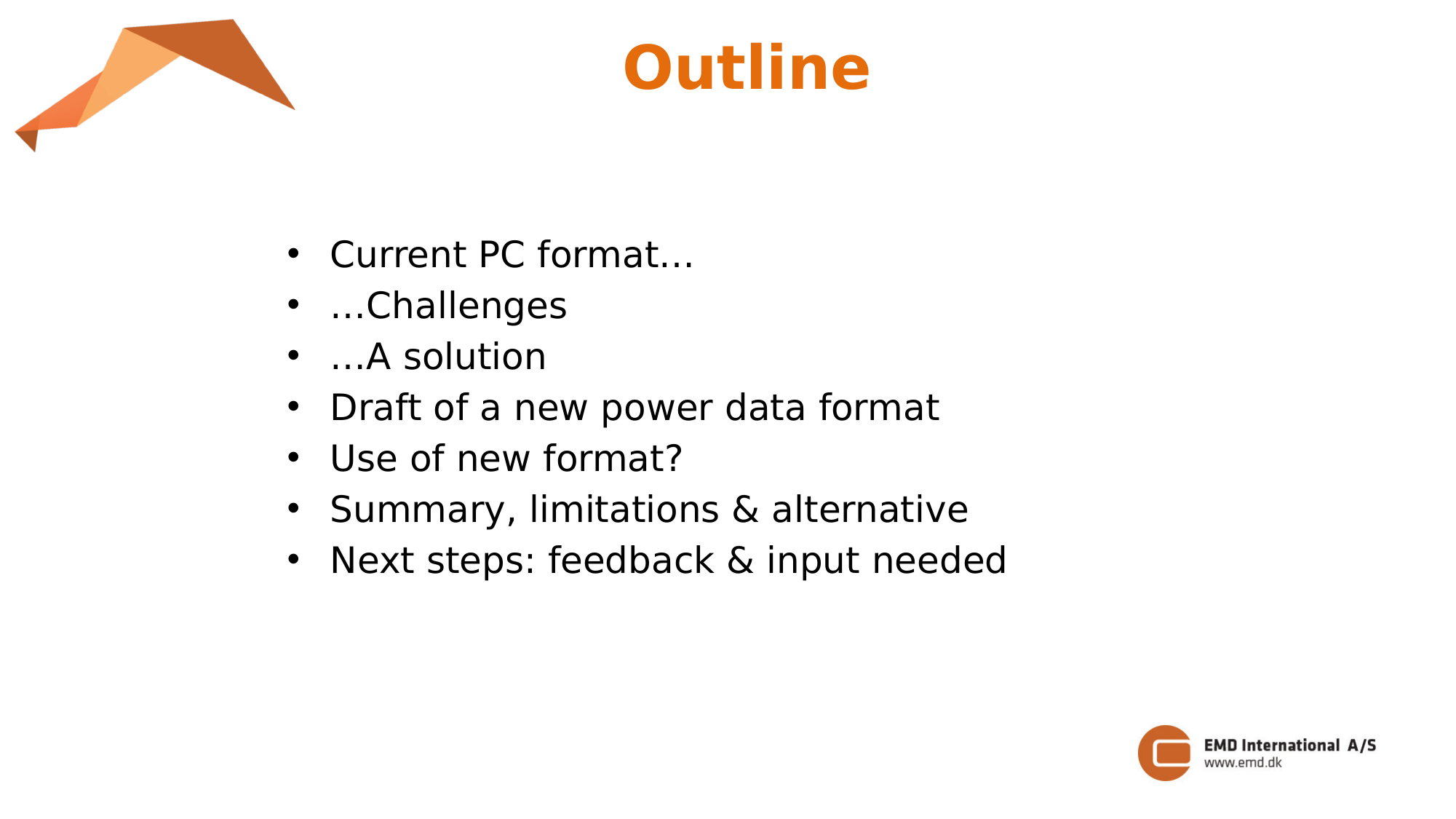

Outline

Current PC format…
…Challenges
…A solution
Draft of a new power data format
Use of new format?
Summary, limitations & alternative
Next steps: feedback & input needed